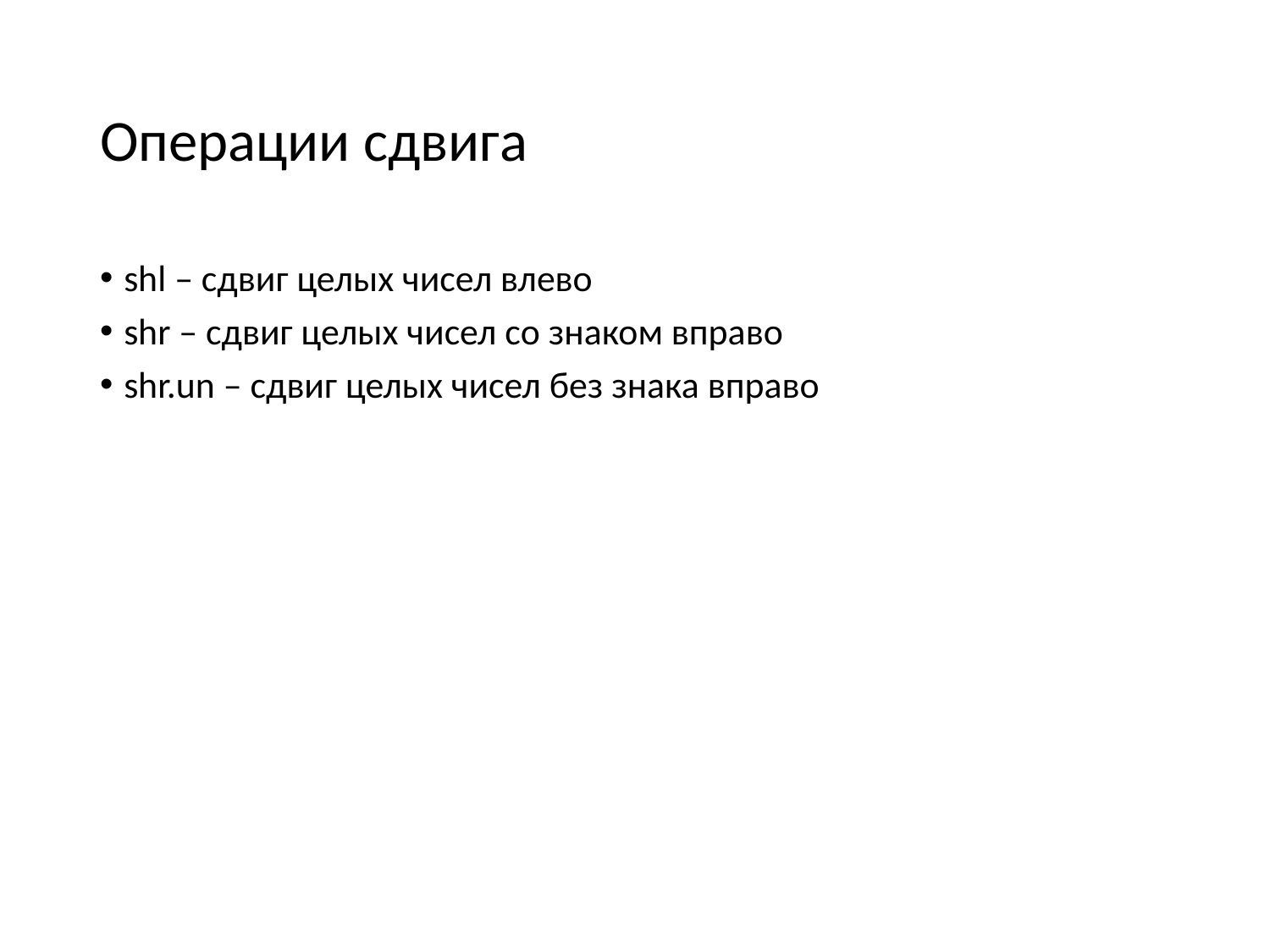

# Операции сдвига
shl – сдвиг целых чисел влево
shr – сдвиг целых чисел со знаком вправо
shr.un – сдвиг целых чисел без знака вправо